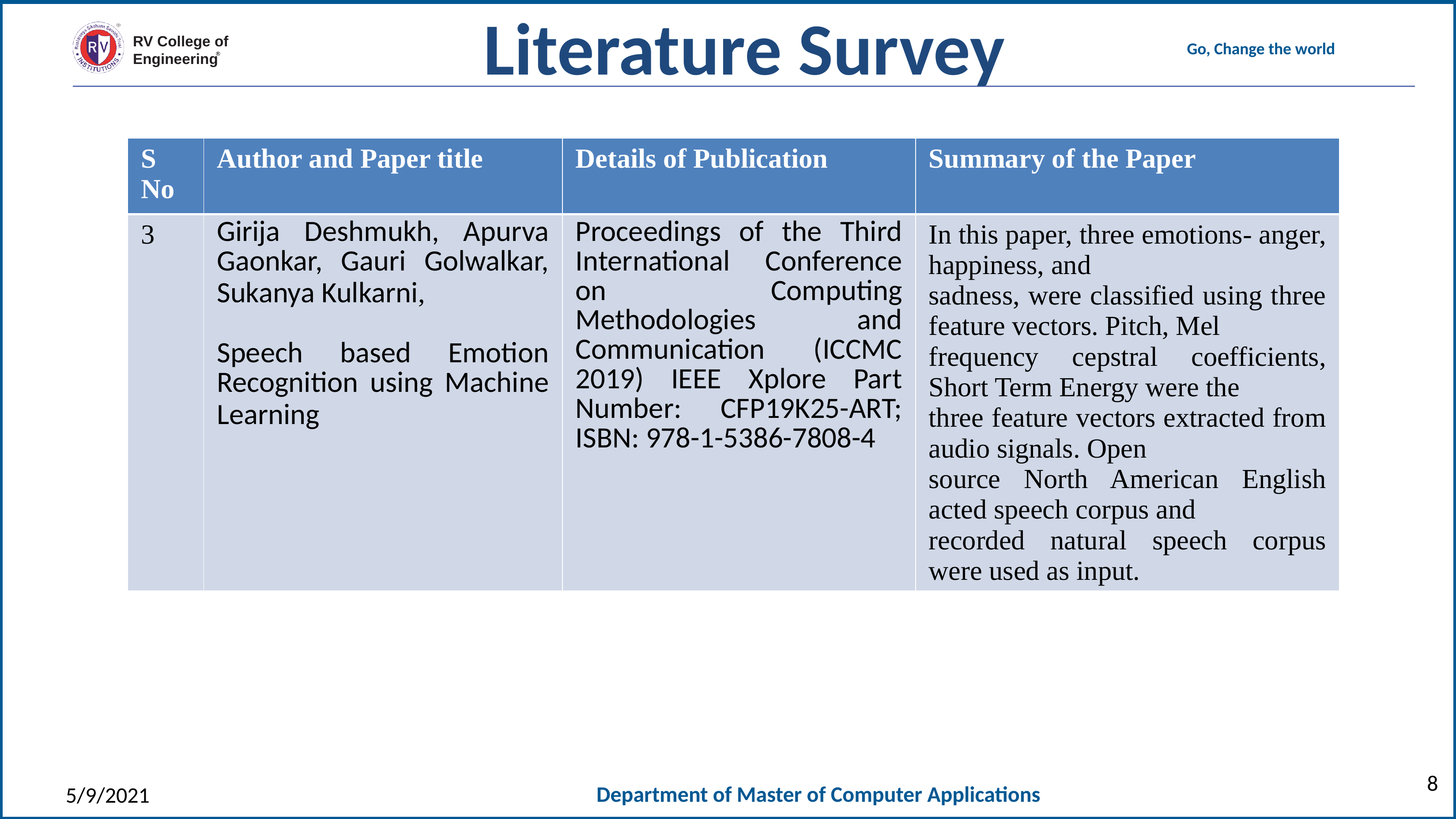

Literature Survey
| S No | Author and Paper title | Details of Publication | Summary of the Paper |
| --- | --- | --- | --- |
| 3 | Girija Deshmukh, Apurva Gaonkar, Gauri Golwalkar, Sukanya Kulkarni, Speech based Emotion Recognition using Machine Learning | Proceedings of the Third International Conference on Computing Methodologies and Communication (ICCMC 2019) IEEE Xplore Part Number: CFP19K25-ART; ISBN: 978-1-5386-7808-4 | In this paper, three emotions- anger, happiness, and sadness, were classified using three feature vectors. Pitch, Mel frequency cepstral coefficients, Short Term Energy were the three feature vectors extracted from audio signals. Open source North American English acted speech corpus and recorded natural speech corpus were used as input. |
8
5/9/2021